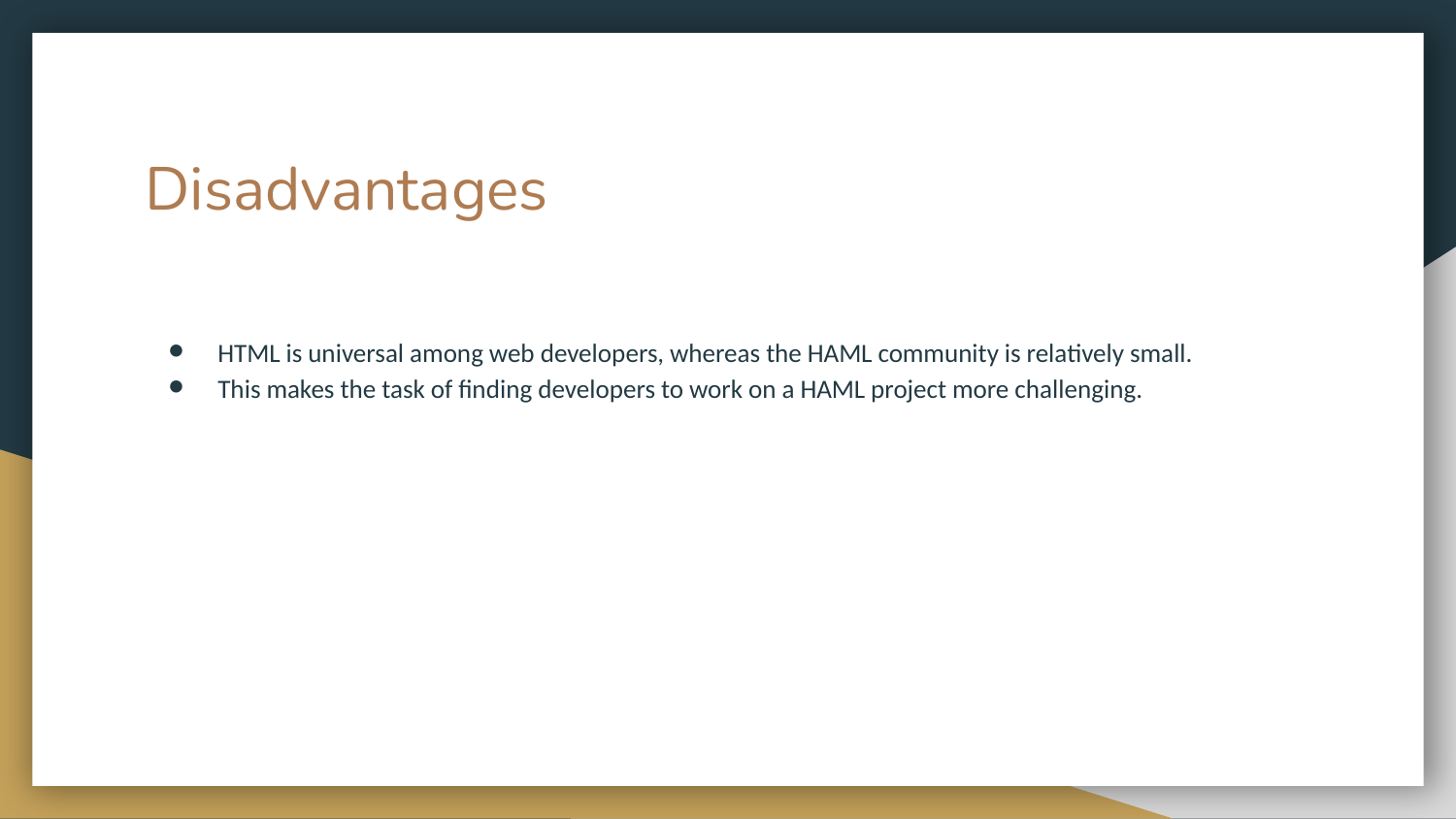

# Disadvantages
HTML is universal among web developers, whereas the HAML community is relatively small.
This makes the task of finding developers to work on a HAML project more challenging.